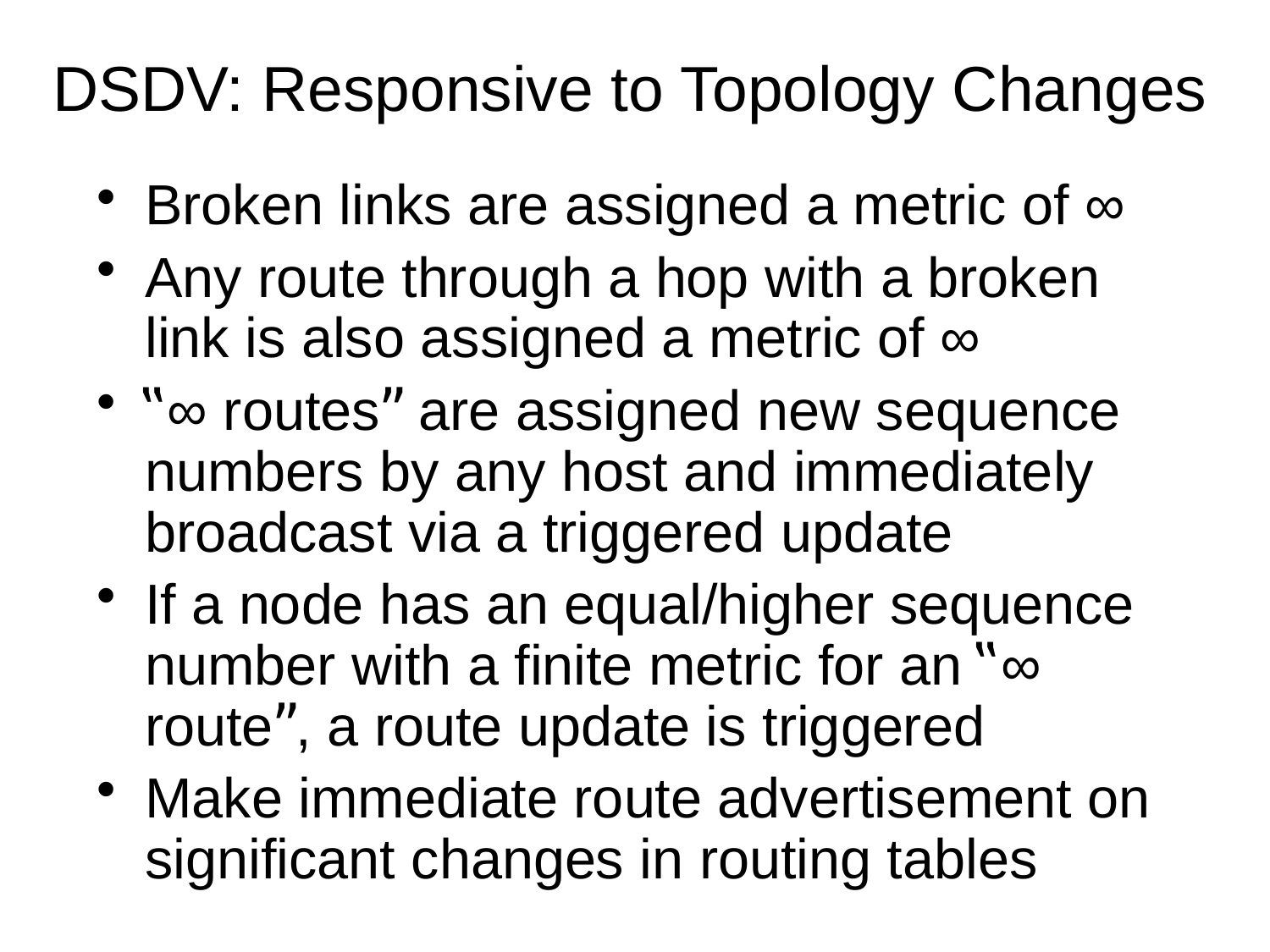

# DSDV: Responsive to Topology Changes
Broken links are assigned a metric of ∞
Any route through a hop with a broken link is also assigned a metric of ∞
“∞ routes” are assigned new sequence numbers by any host and immediately broadcast via a triggered update
If a node has an equal/higher sequence number with a finite metric for an “∞ route”, a route update is triggered
Make immediate route advertisement on significant changes in routing tables